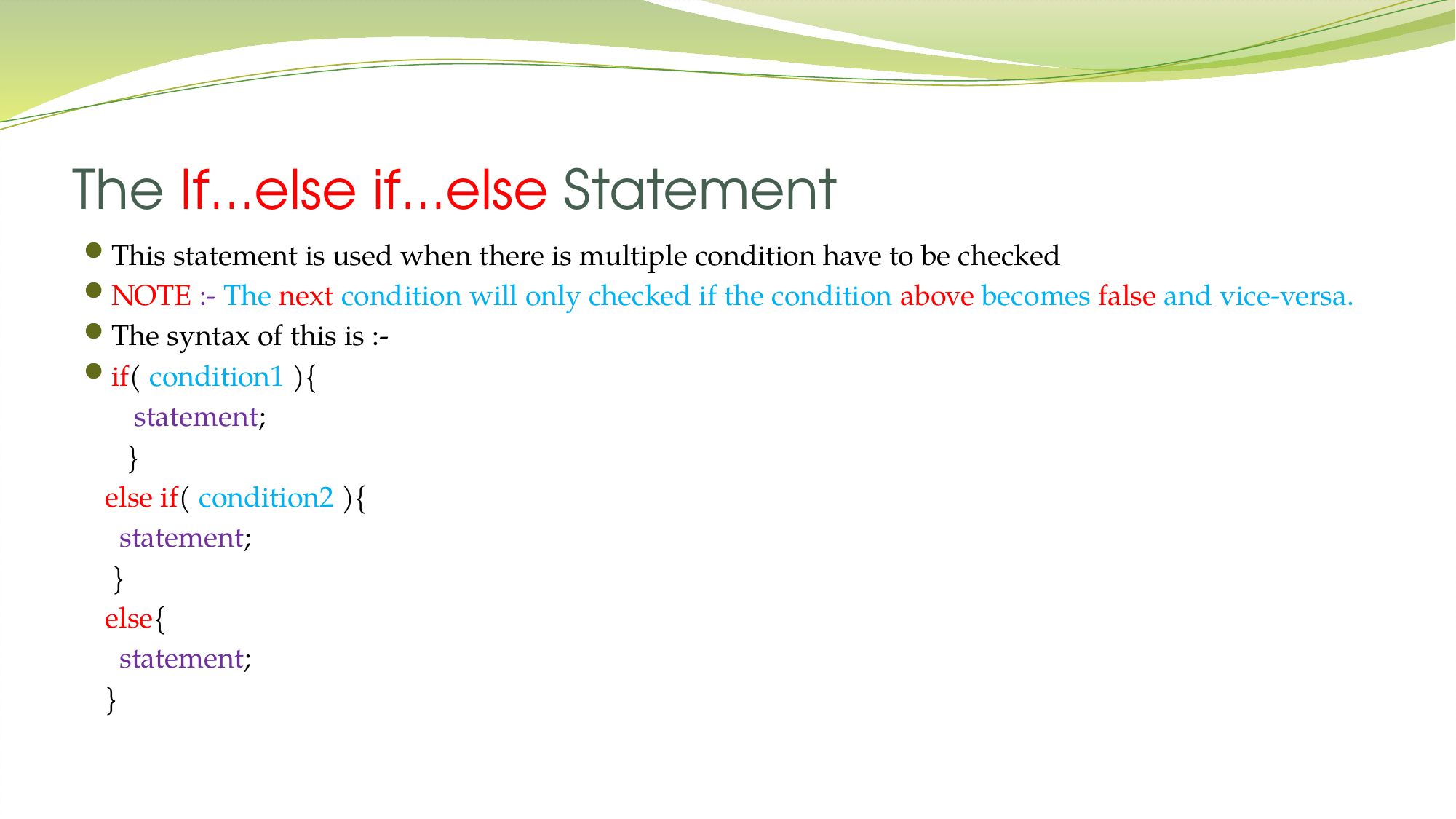

# The If...else if...else Statement
This statement is used when there is multiple condition have to be checked
NOTE :- The next condition will only checked if the condition above becomes false and vice-versa.
The syntax of this is :-
if( condition1 ){
       statement;
      }
   else if( condition2 ){
     statement;
    }
   else{
     statement;
   }